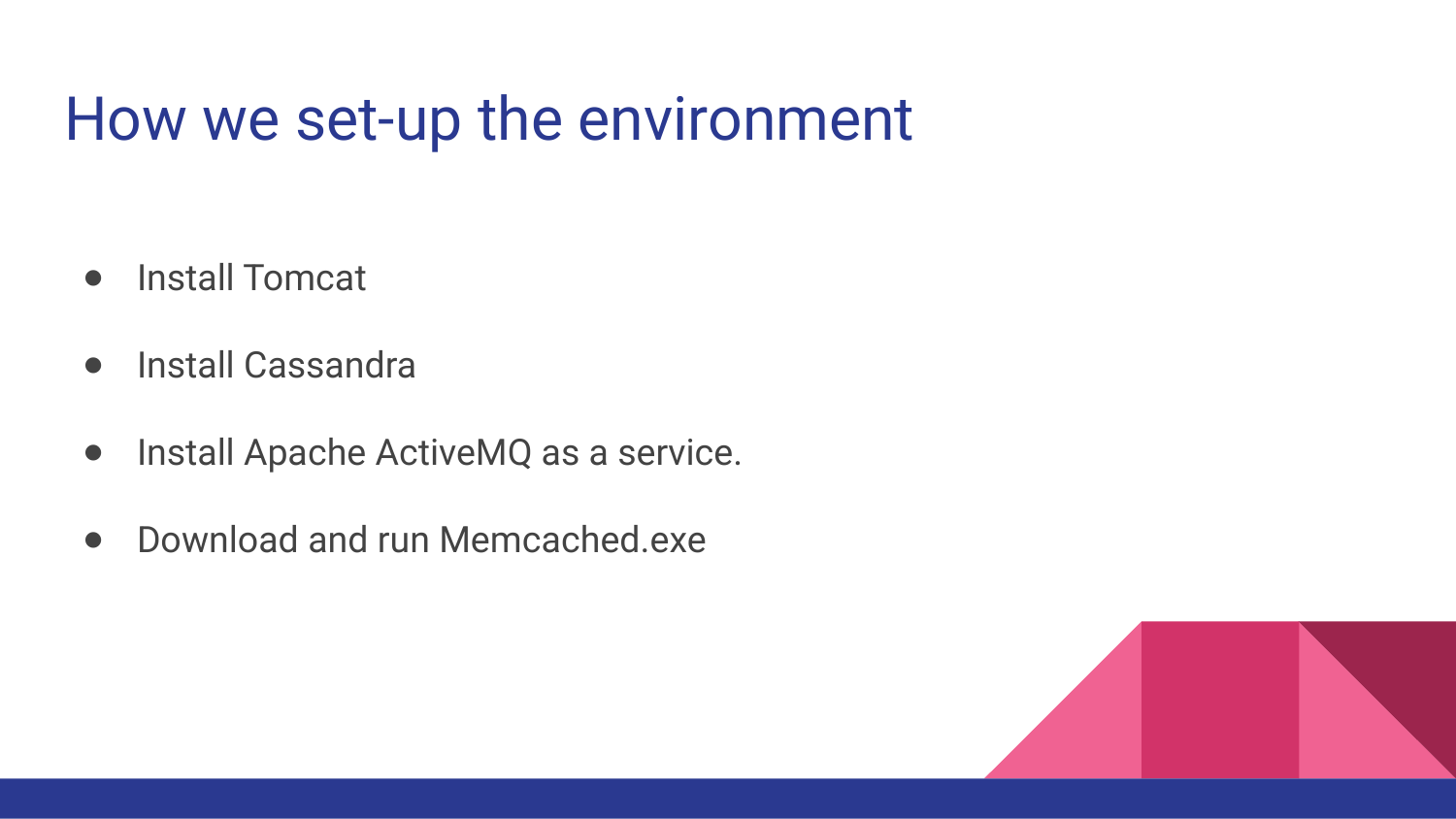

# How we set-up the environment
Install Tomcat
Install Cassandra
Install Apache ActiveMQ as a service.
Download and run Memcached.exe